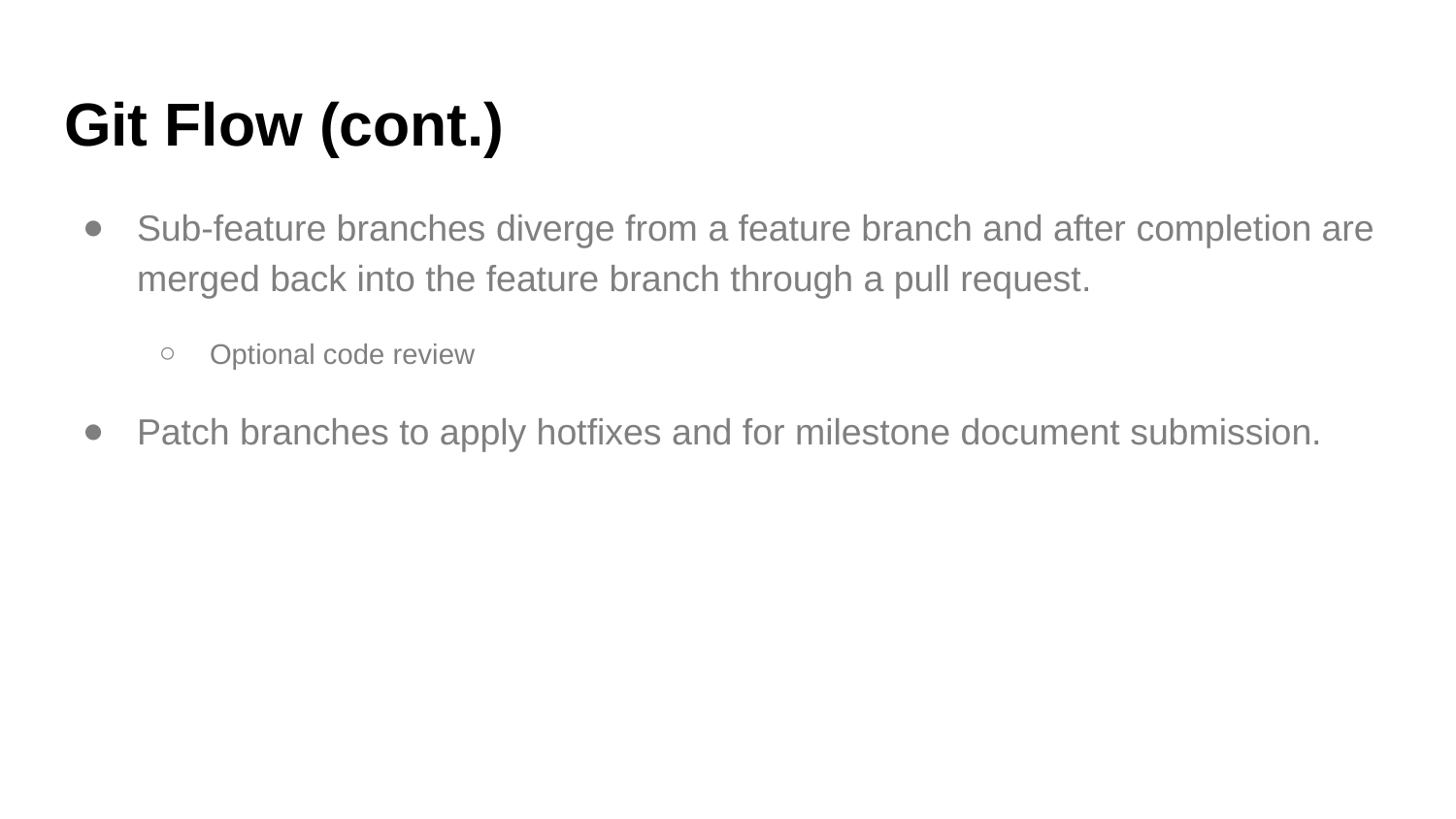

# Git Flow (cont.)
Sub-feature branches diverge from a feature branch and after completion are merged back into the feature branch through a pull request.
Optional code review
Patch branches to apply hotfixes and for milestone document submission.